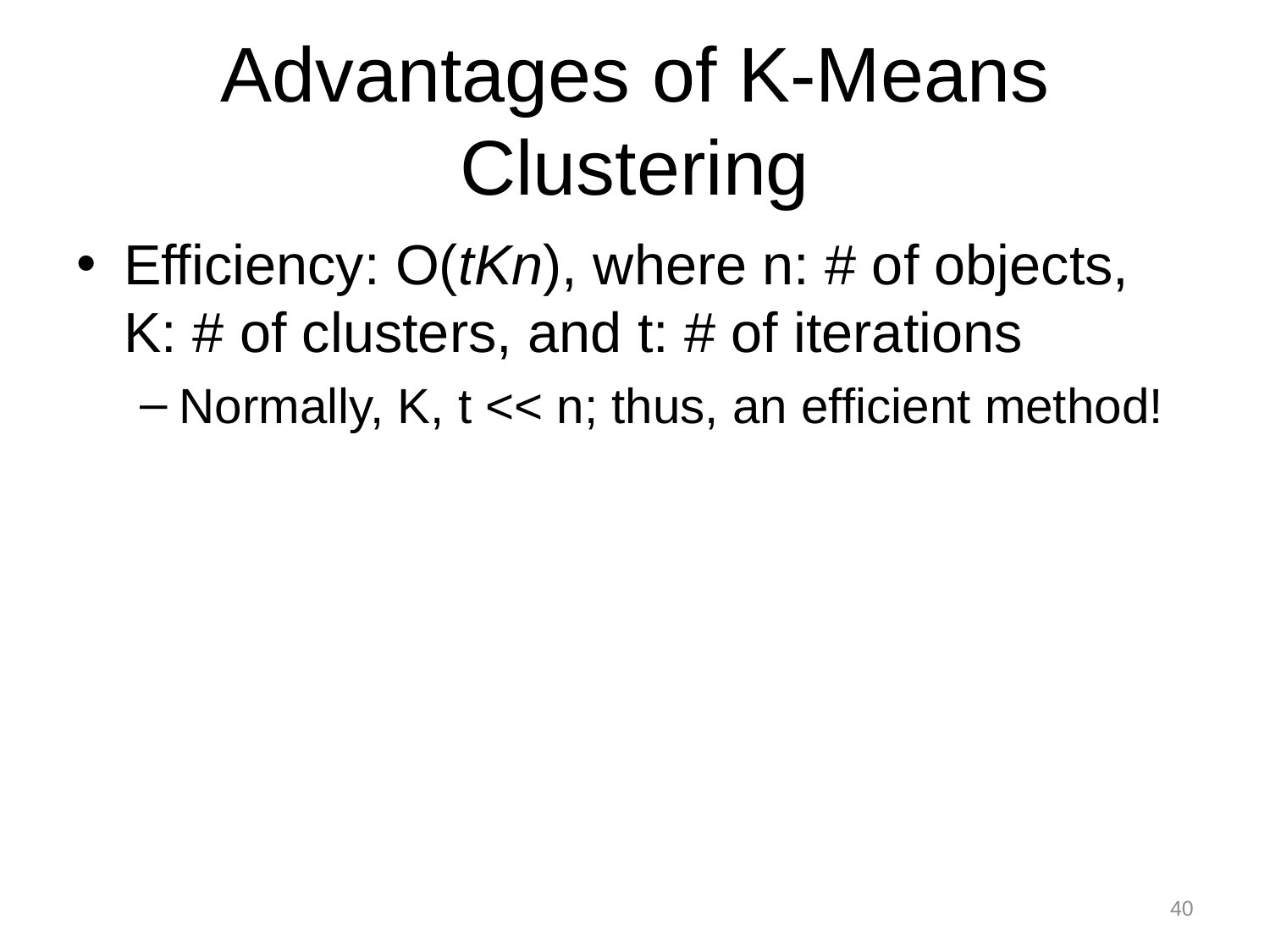

# Advantages of K-Means Clustering
Efficiency: O(tKn), where n: # of objects, K: # of clusters, and t: # of iterations
Normally, K, t << n; thus, an efficient method!
40